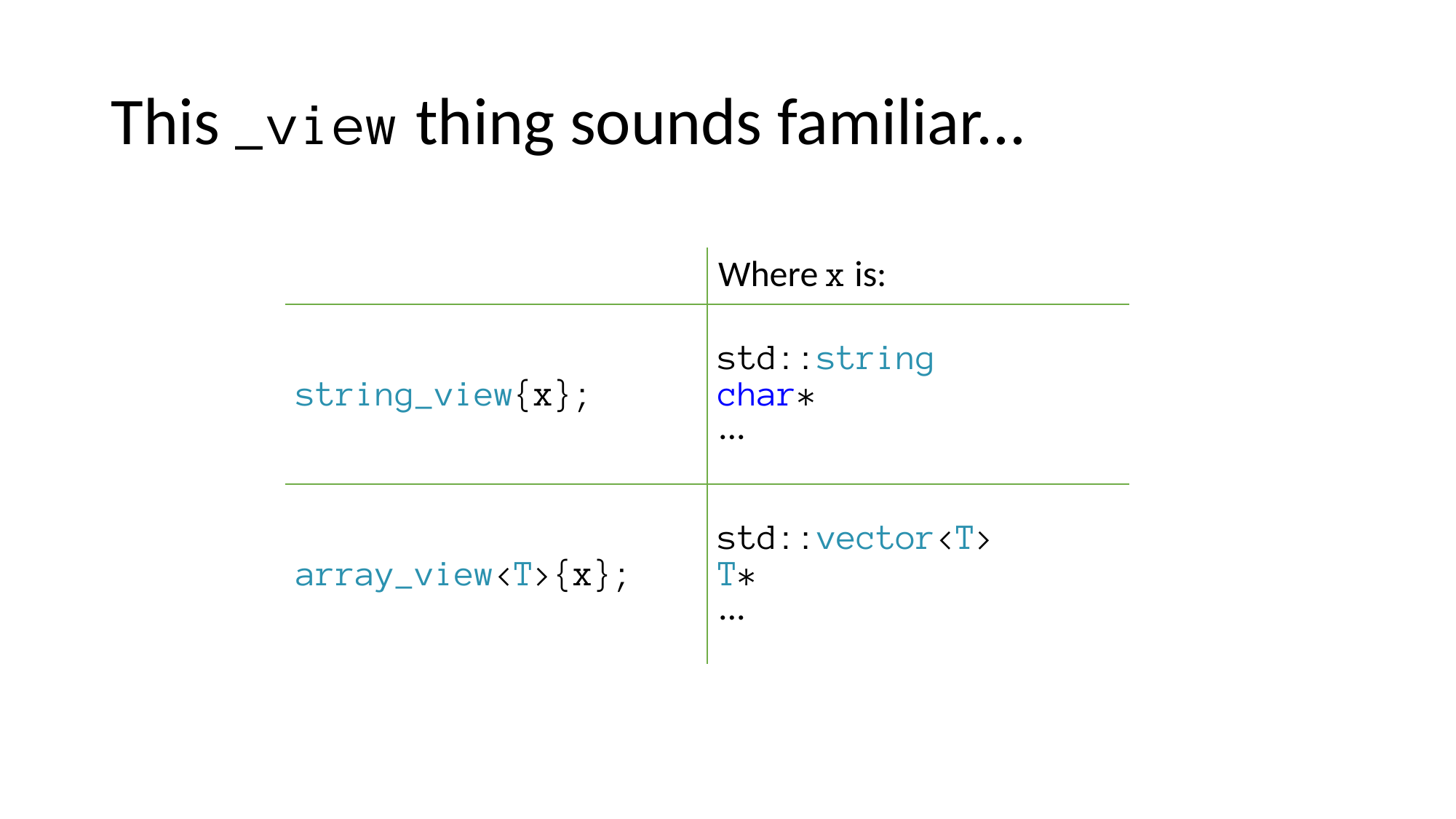

# This _view thing sounds familiar...
|  | Where x is: |
| --- | --- |
| string\_view{x}; | std::string char\* ... |
| array\_view<T>{x}; | std::vector<T> T\* ... |